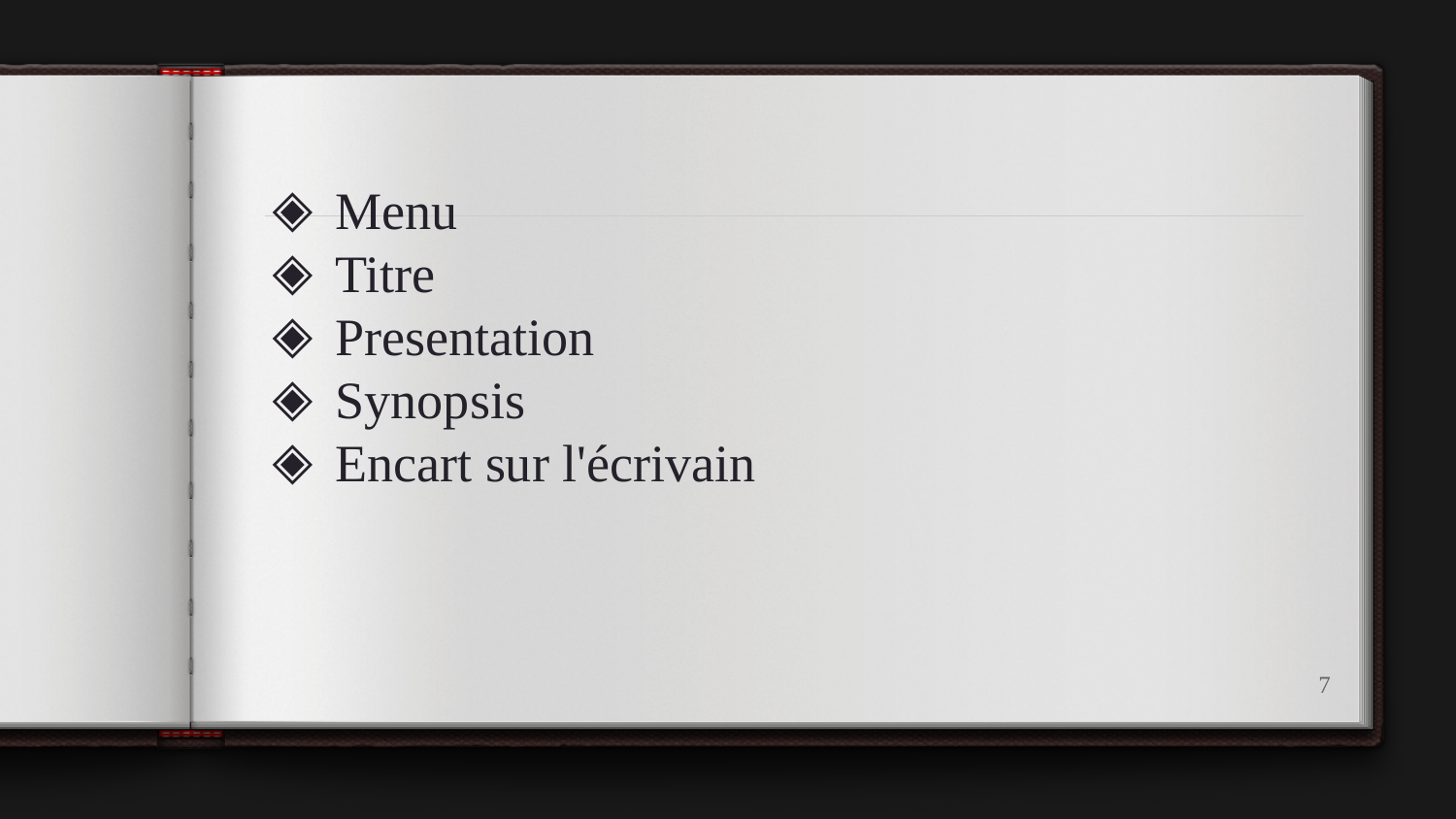

Menu
Titre
Presentation
Synopsis
Encart sur l'écrivain

7